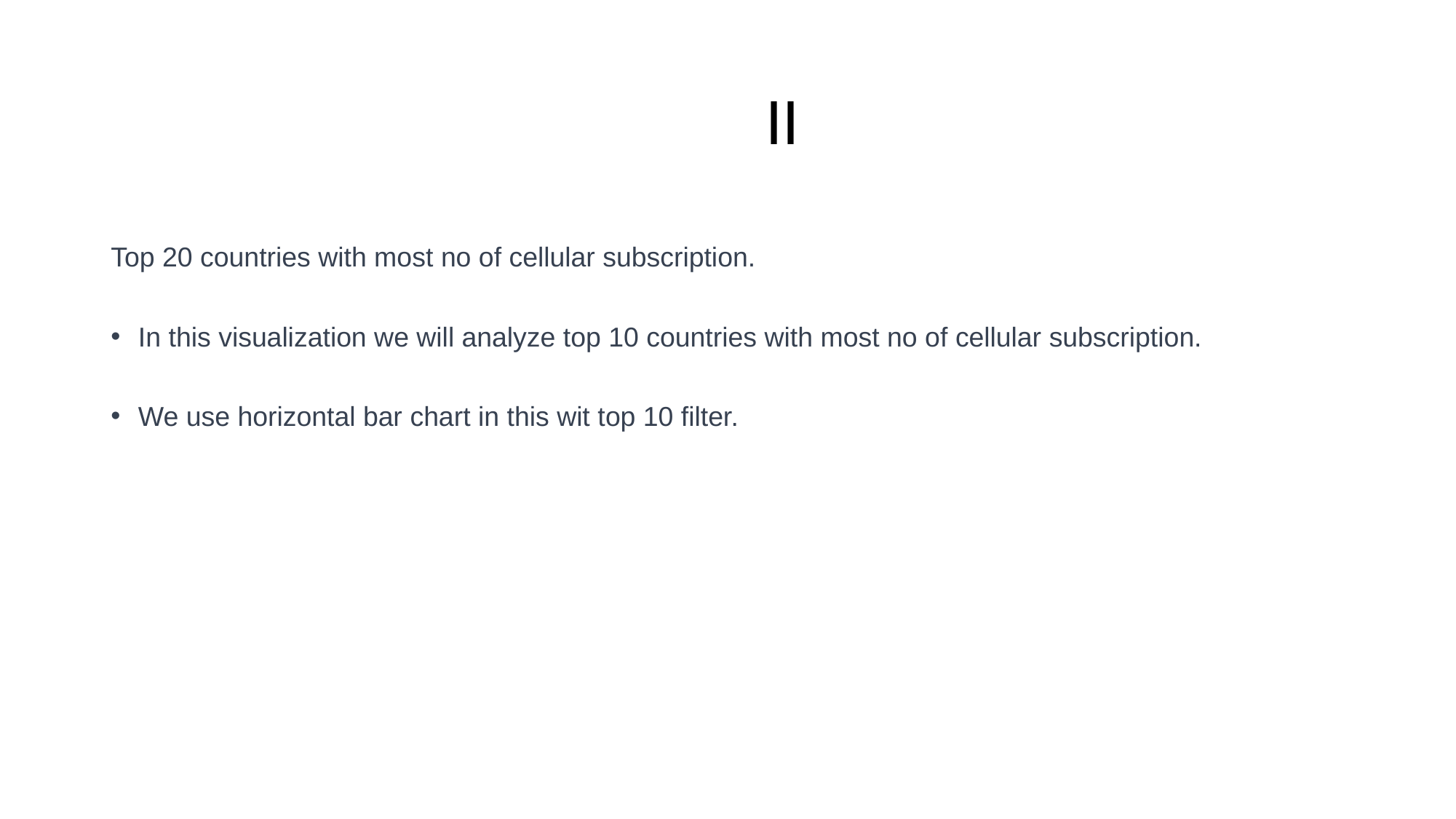

# II
Top 20 countries with most no of cellular subscription.
In this visualization we will analyze top 10 countries with most no of cellular subscription.
We use horizontal bar chart in this wit top 10 filter.